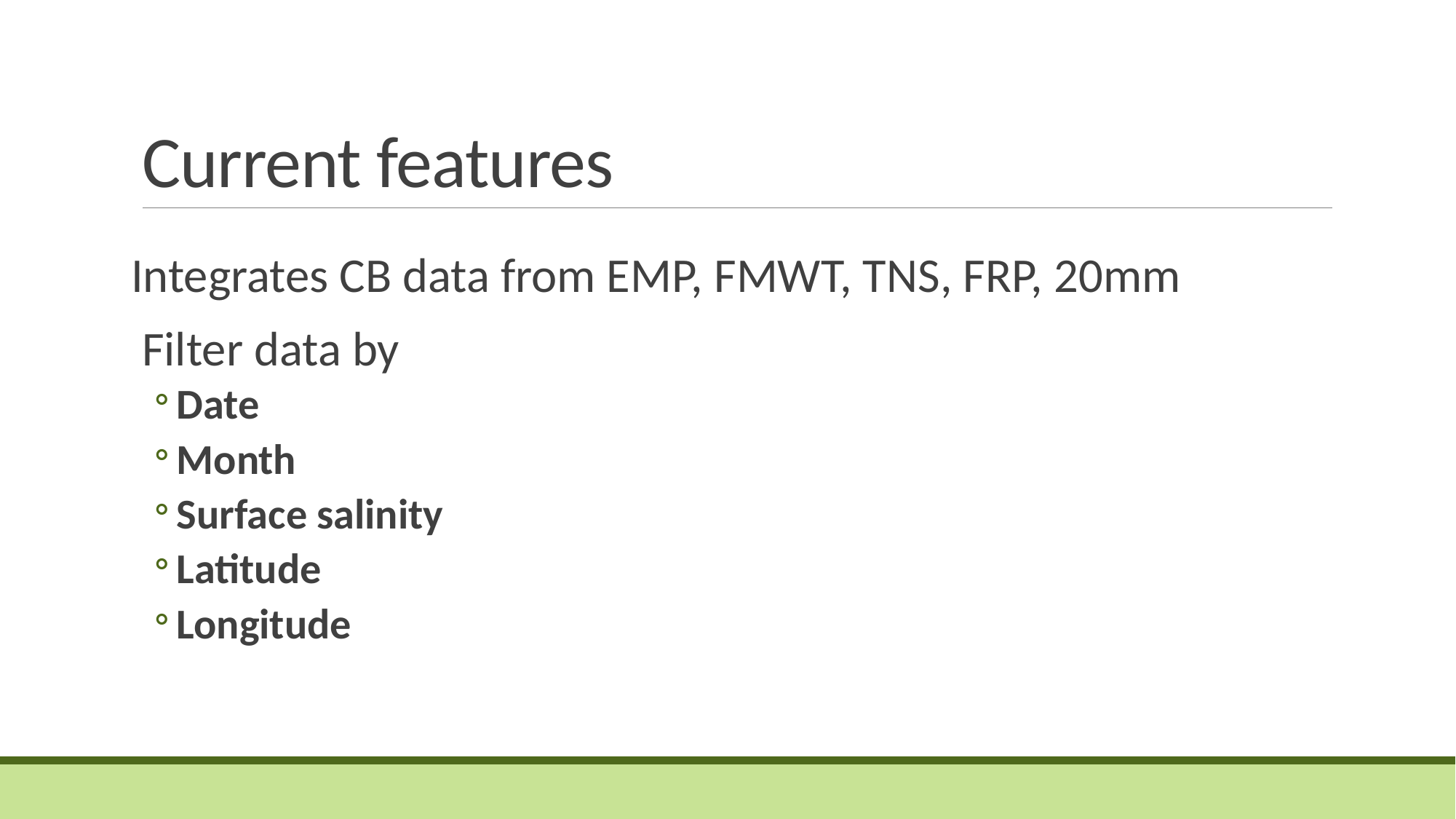

# Current features
Integrates CB data from EMP, FMWT, TNS, FRP, 20mm
Filter data by
Date
Month
Surface salinity
Latitude
Longitude